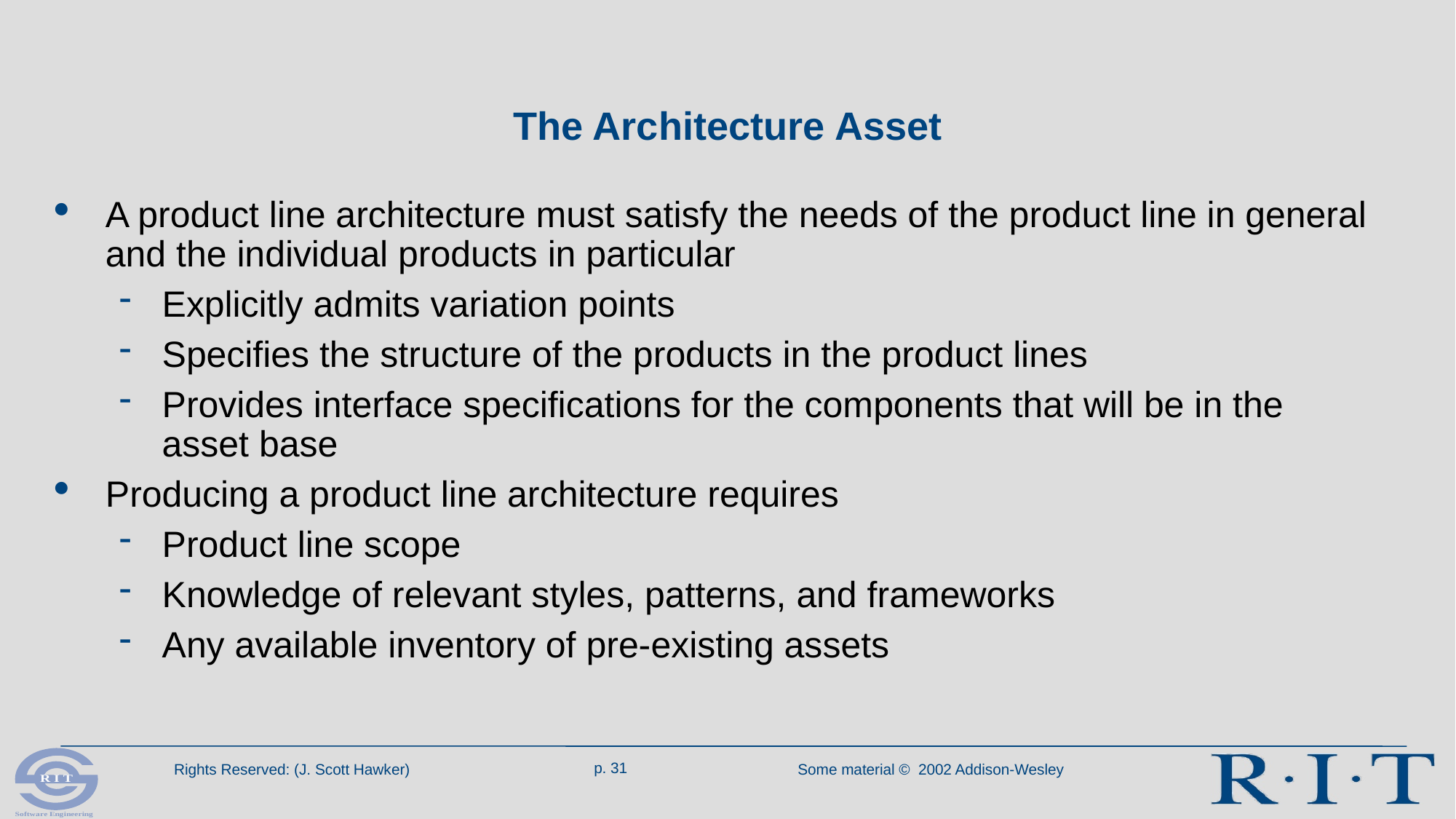

# The Architecture Asset
A product line architecture must satisfy the needs of the product line in general and the individual products in particular
Explicitly admits variation points
Specifies the structure of the products in the product lines
Provides interface specifications for the components that will be in the asset base
Producing a product line architecture requires
Product line scope
Knowledge of relevant styles, patterns, and frameworks
Any available inventory of pre-existing assets